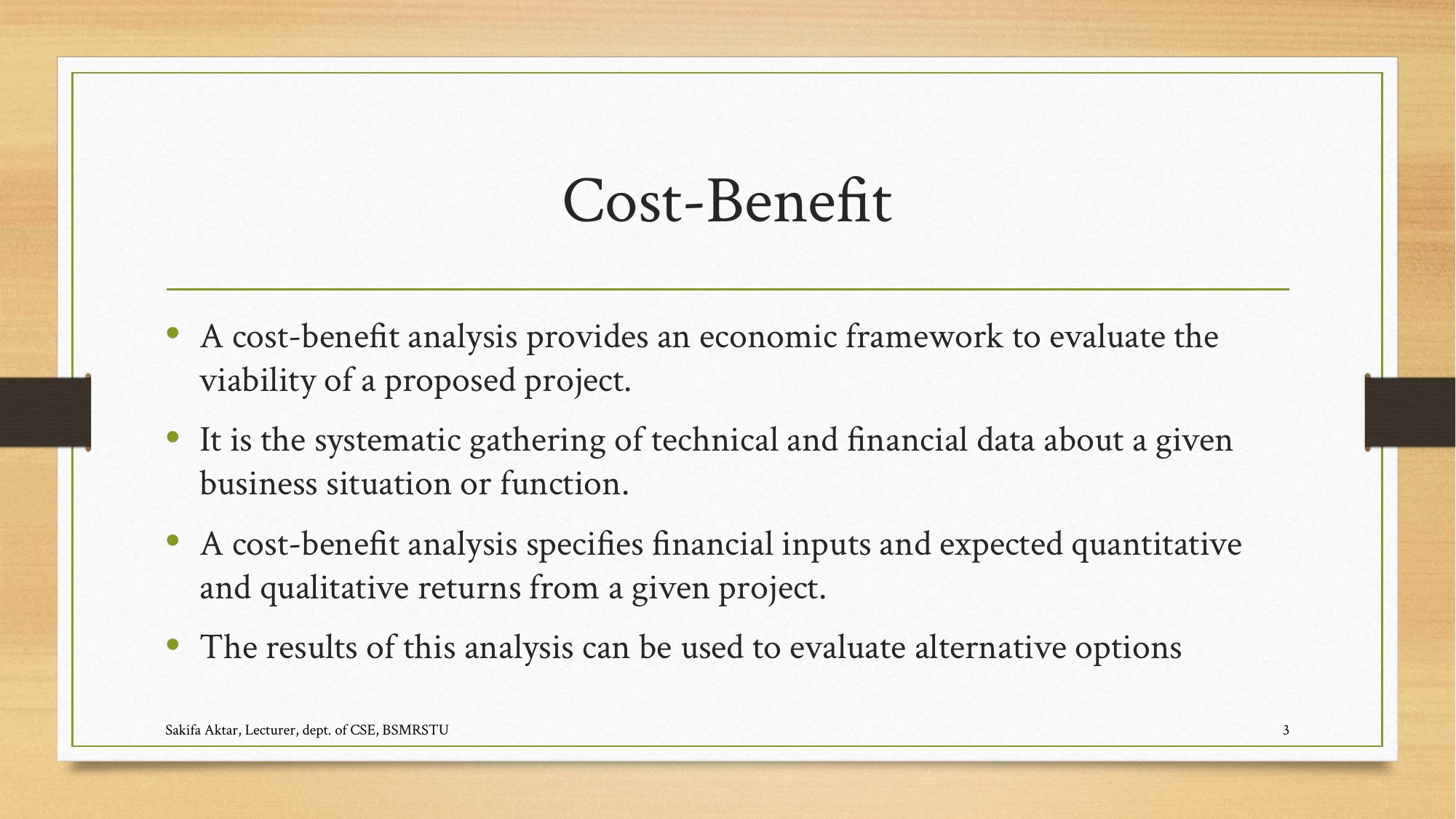

# Cost-Benefit
A cost-benefit analysis provides an economic framework to evaluate the viability of a proposed project.
It is the systematic gathering of technical and financial data about a given business situation or function.
A cost-benefit analysis specifies financial inputs and expected quantitative and qualitative returns from a given project.
The results of this analysis can be used to evaluate alternative options
Sakifa Aktar, Lecturer, dept. of CSE, BSMRSTU
3